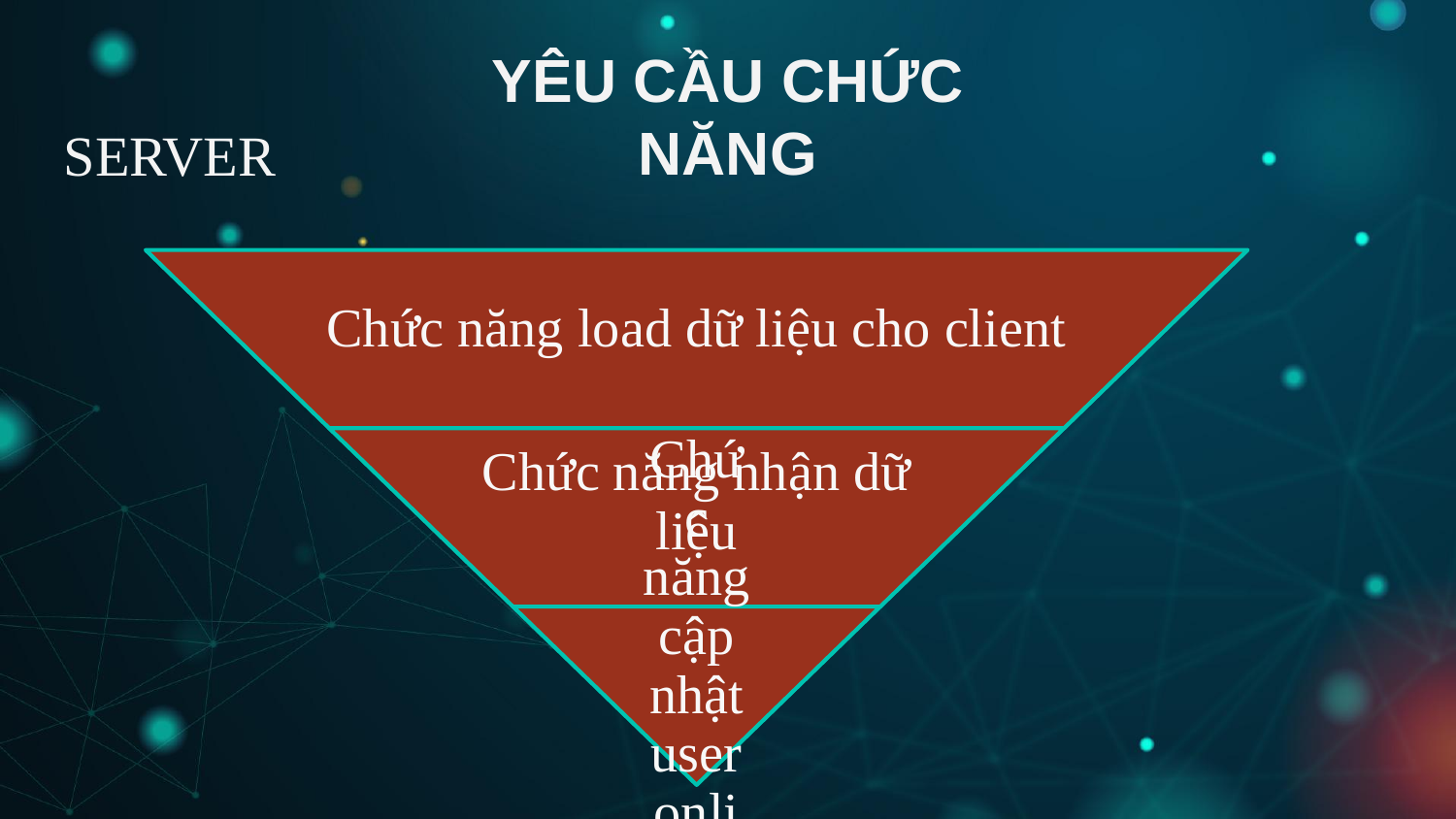

# YÊU CẦU CHỨC NĂNG
SERVER
Chức năng load dữ liệu cho client
Chức năng nhận dữ liệu
Chức năng cập nhật user online